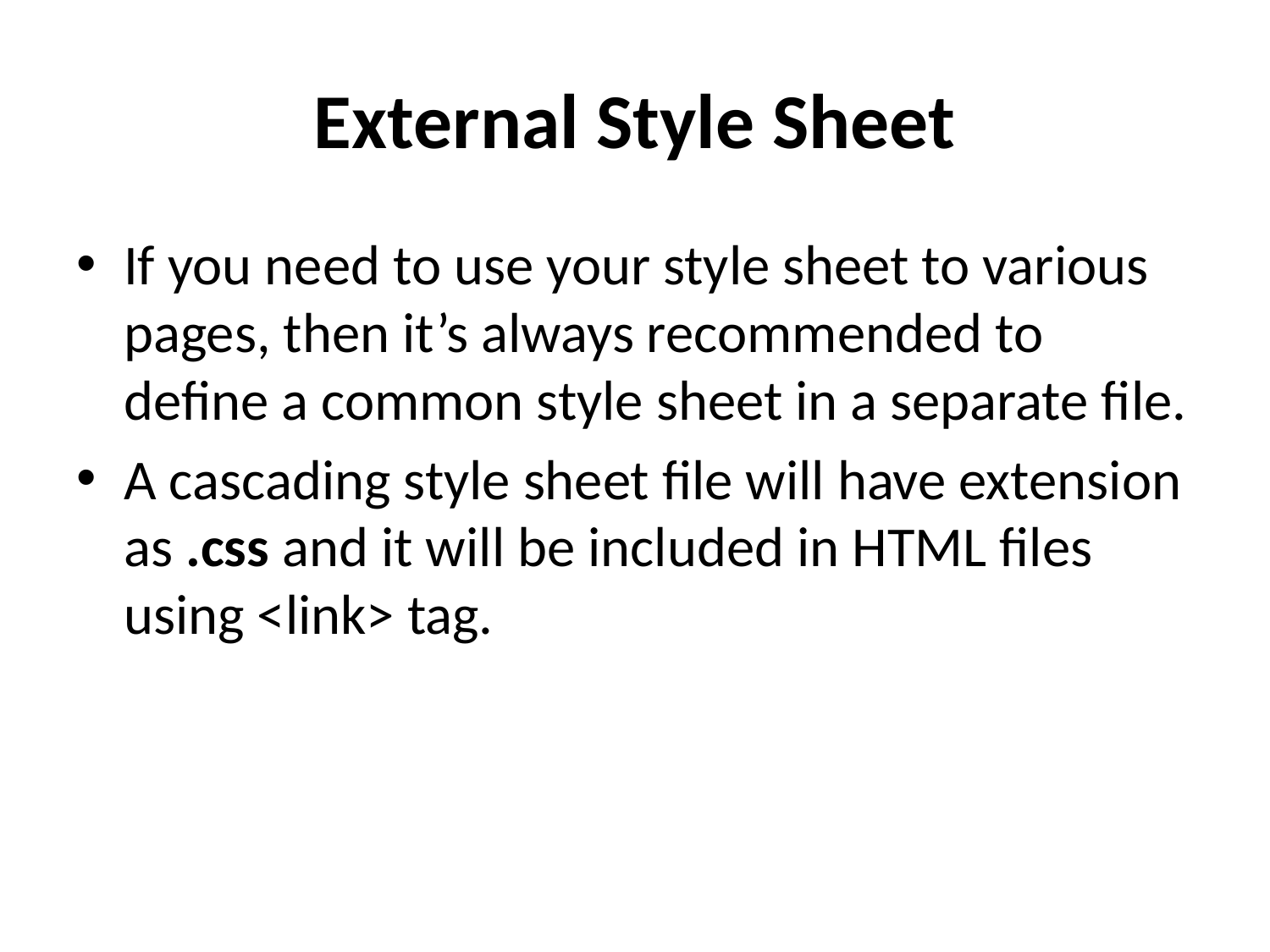

# External Style Sheet
If you need to use your style sheet to various pages, then it’s always recommended to define a common style sheet in a separate file.
A cascading style sheet file will have extension as .css and it will be included in HTML files using <link> tag.